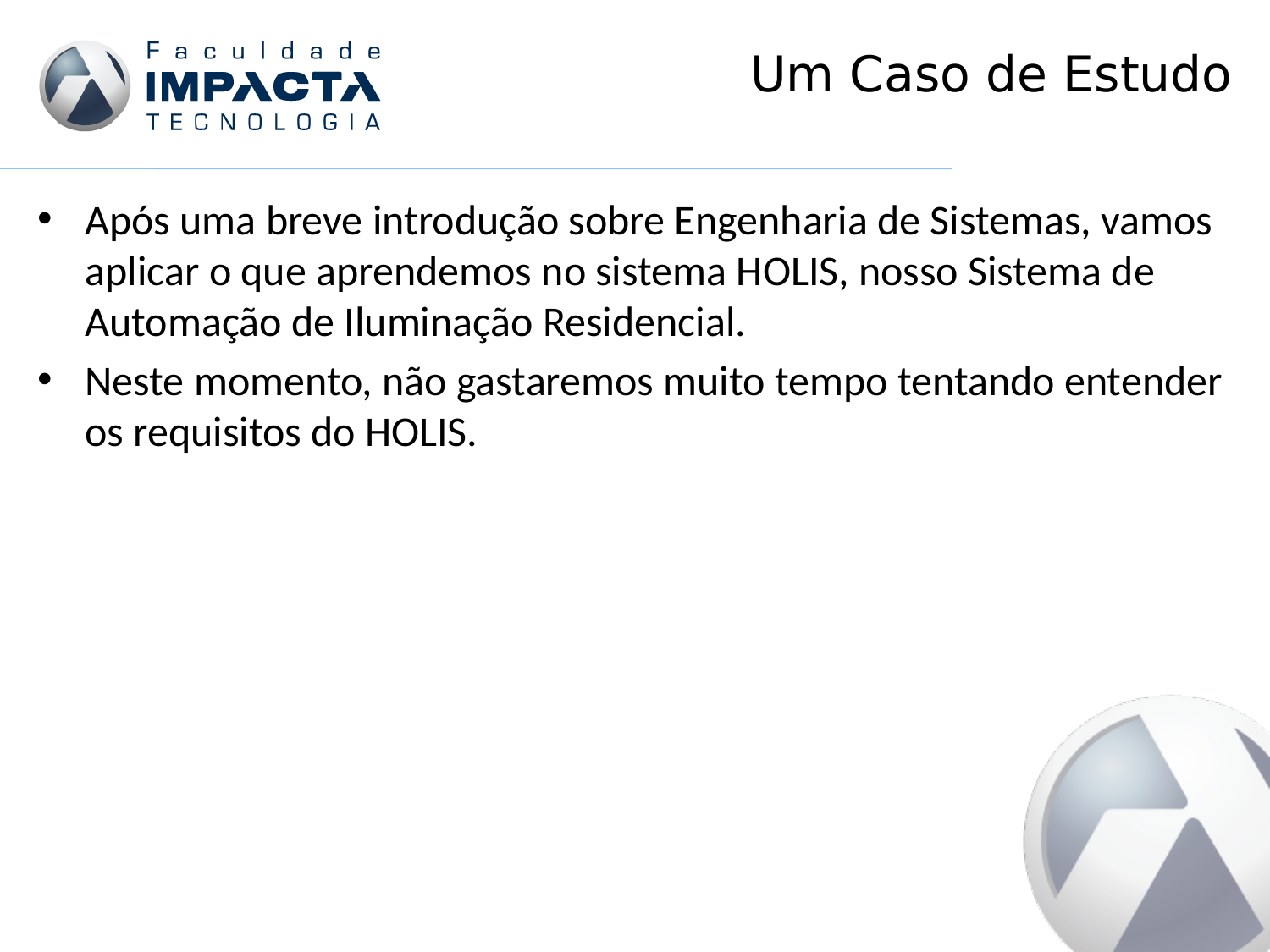

# Um Caso de Estudo
Após uma breve introdução sobre Engenharia de Sistemas, vamos aplicar o que aprendemos no sistema HOLIS, nosso Sistema de Automação de Iluminação Residencial.
Neste momento, não gastaremos muito tempo tentando entender os requisitos do HOLIS.